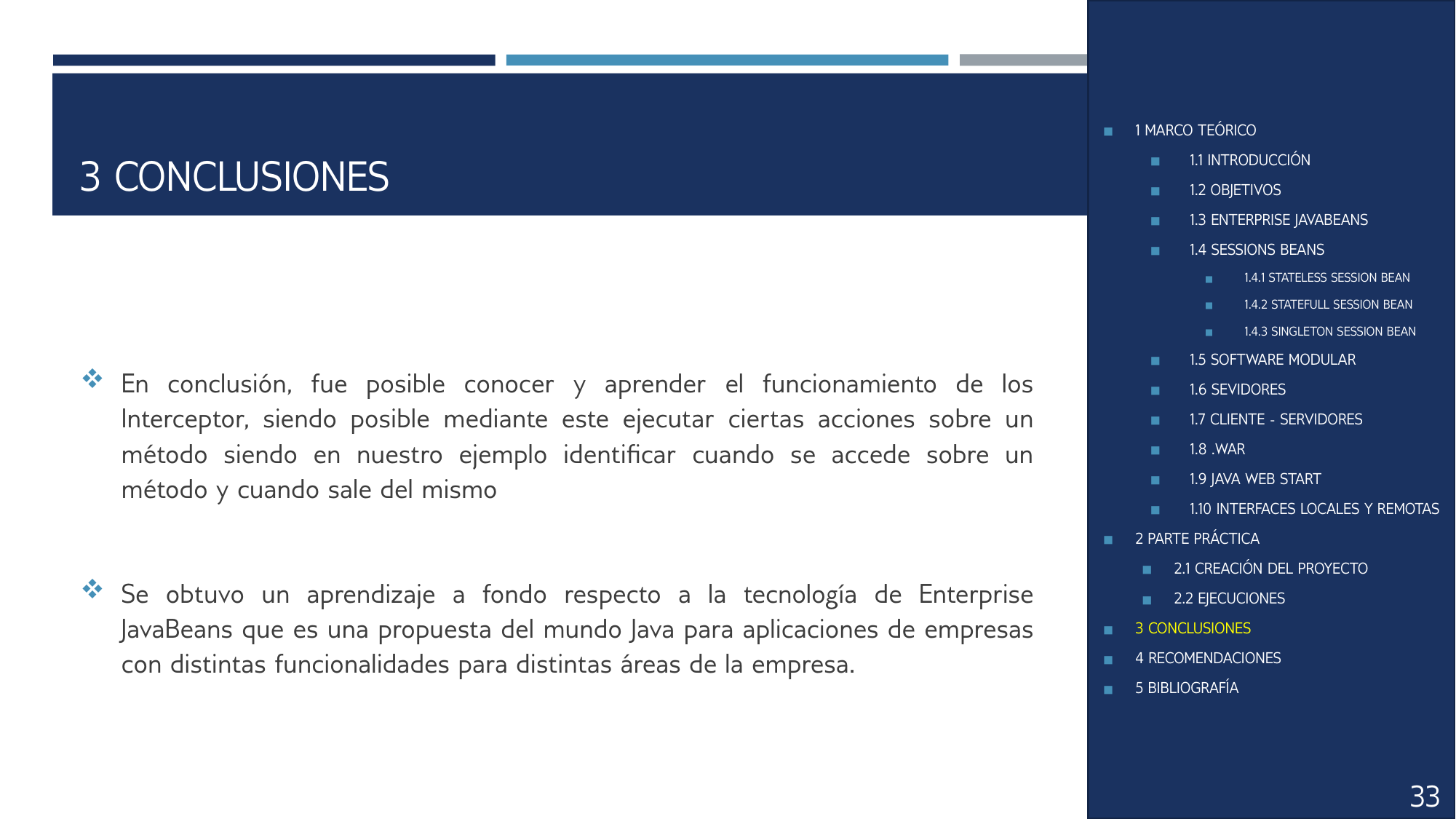

# 3 CONCLUSIONES
1 MARCO TEÓRICO
1.1 INTRODUCCIÓN
1.2 OBJETIVOS
1.3 ENTERPRISE JAVABEANS
1.4 SESSIONS BEANS
1.4.1 STATELESS SESSION BEAN
1.4.2 STATEFULL SESSION BEAN
1.4.3 SINGLETON SESSION BEAN
1.5 SOFTWARE MODULAR
1.6 SEVIDORES
1.7 CLIENTE - SERVIDORES
1.8 .WAR
1.9 JAVA WEB START
1.10 INTERFACES LOCALES Y REMOTAS
2 PARTE PRÁCTICA
2.1 CREACIÓN DEL PROYECTO
2.2 EJECUCIONES
3 CONCLUSIONES
4 RECOMENDACIONES
5 BIBLIOGRAFÍA
En conclusión, fue posible conocer y aprender el funcionamiento de los Interceptor, siendo posible mediante este ejecutar ciertas acciones sobre un método siendo en nuestro ejemplo identificar cuando se accede sobre un método y cuando sale del mismo

Se obtuvo un aprendizaje a fondo respecto a la tecnología de Enterprise JavaBeans que es una propuesta del mundo Java para aplicaciones de empresas con distintas funcionalidades para distintas áreas de la empresa.
35
33